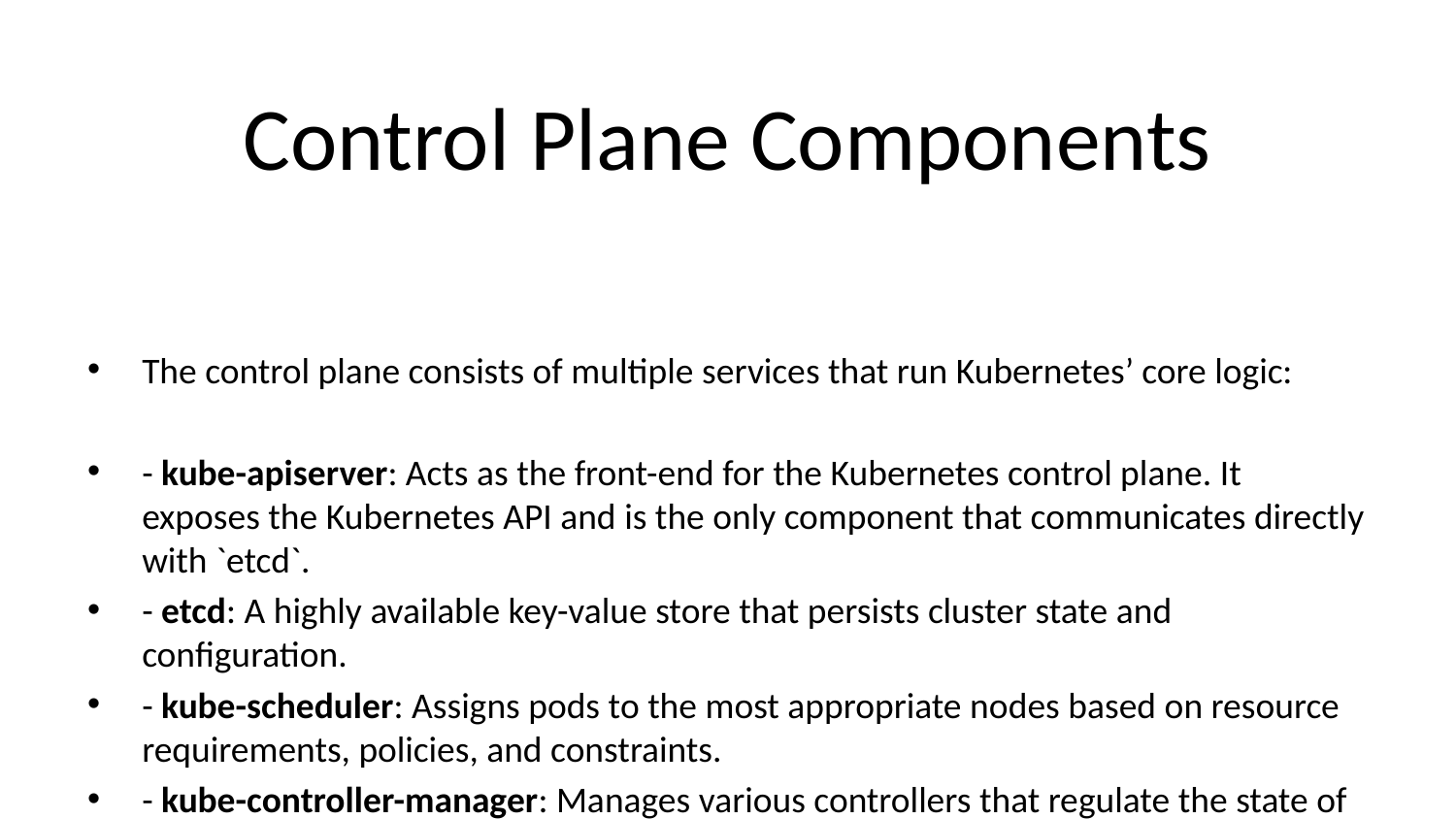

# Control Plane Components

The control plane consists of multiple services that run Kubernetes’ core logic:

- kube-apiserver: Acts as the front-end for the Kubernetes control plane. It exposes the Kubernetes API and is the only component that communicates directly with `etcd`.
- etcd: A highly available key-value store that persists cluster state and configuration.
- kube-scheduler: Assigns pods to the most appropriate nodes based on resource requirements, policies, and constraints.
- kube-controller-manager: Manages various controllers that regulate the state of the cluster. For example, the replication controller ensures that a specified number of pod replicas are running at any time.
- cloud-controller-manager: Integrates with cloud providers for managing load balancers, volumes, and more. This allows Kubernetes to run across different cloud environments seamlessly.